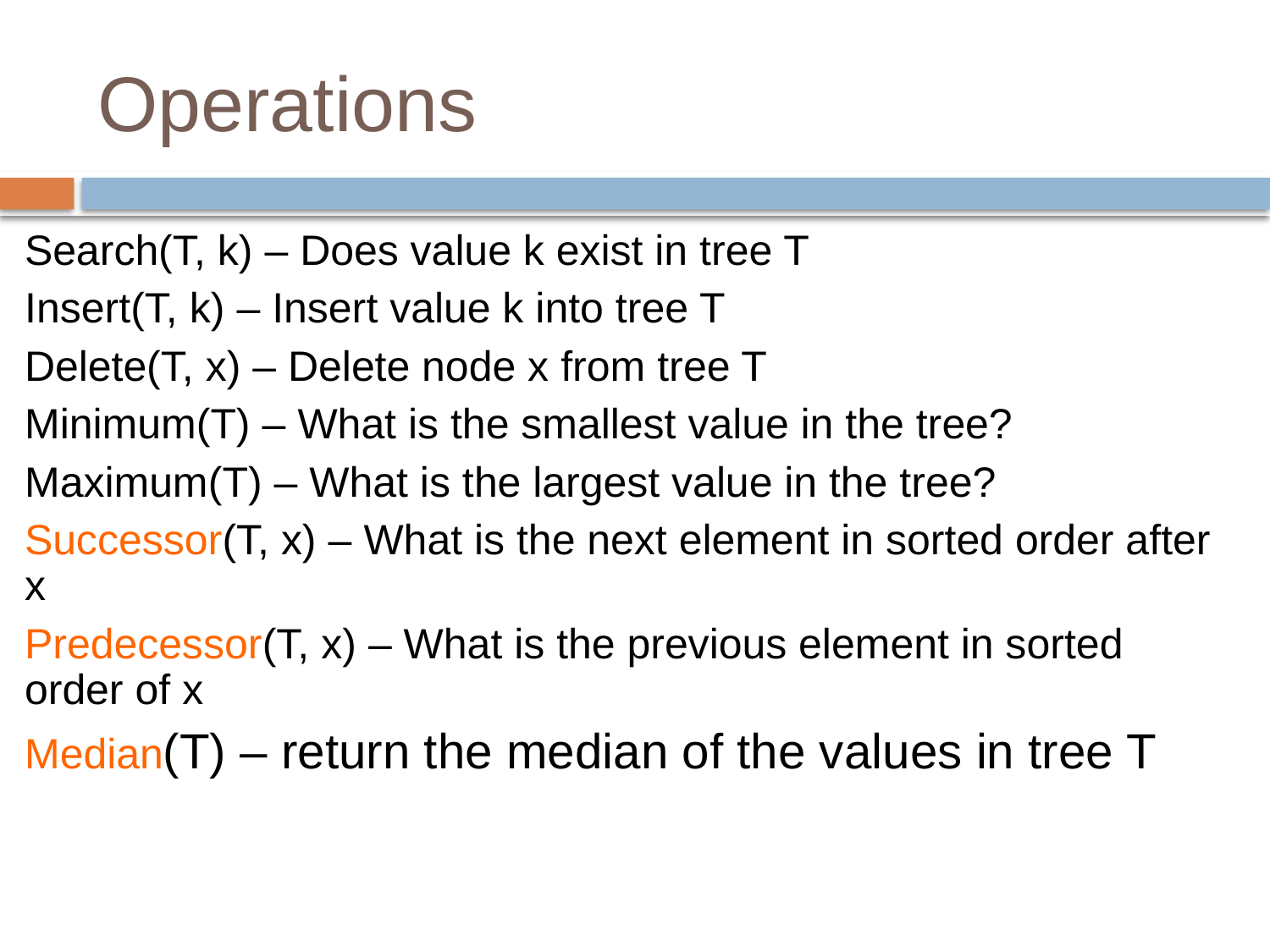

# Operations
Search(T, k) – Does value k exist in tree T
Insert(T, k) – Insert value k into tree T
Delete(T, x) – Delete node x from tree T
Minimum(T) – What is the smallest value in the tree?
Maximum(T) – What is the largest value in the tree?
Successor(T, x) – What is the next element in sorted order after x
Predecessor(T, x) – What is the previous element in sorted order of x
Median(T) – return the median of the values in tree T